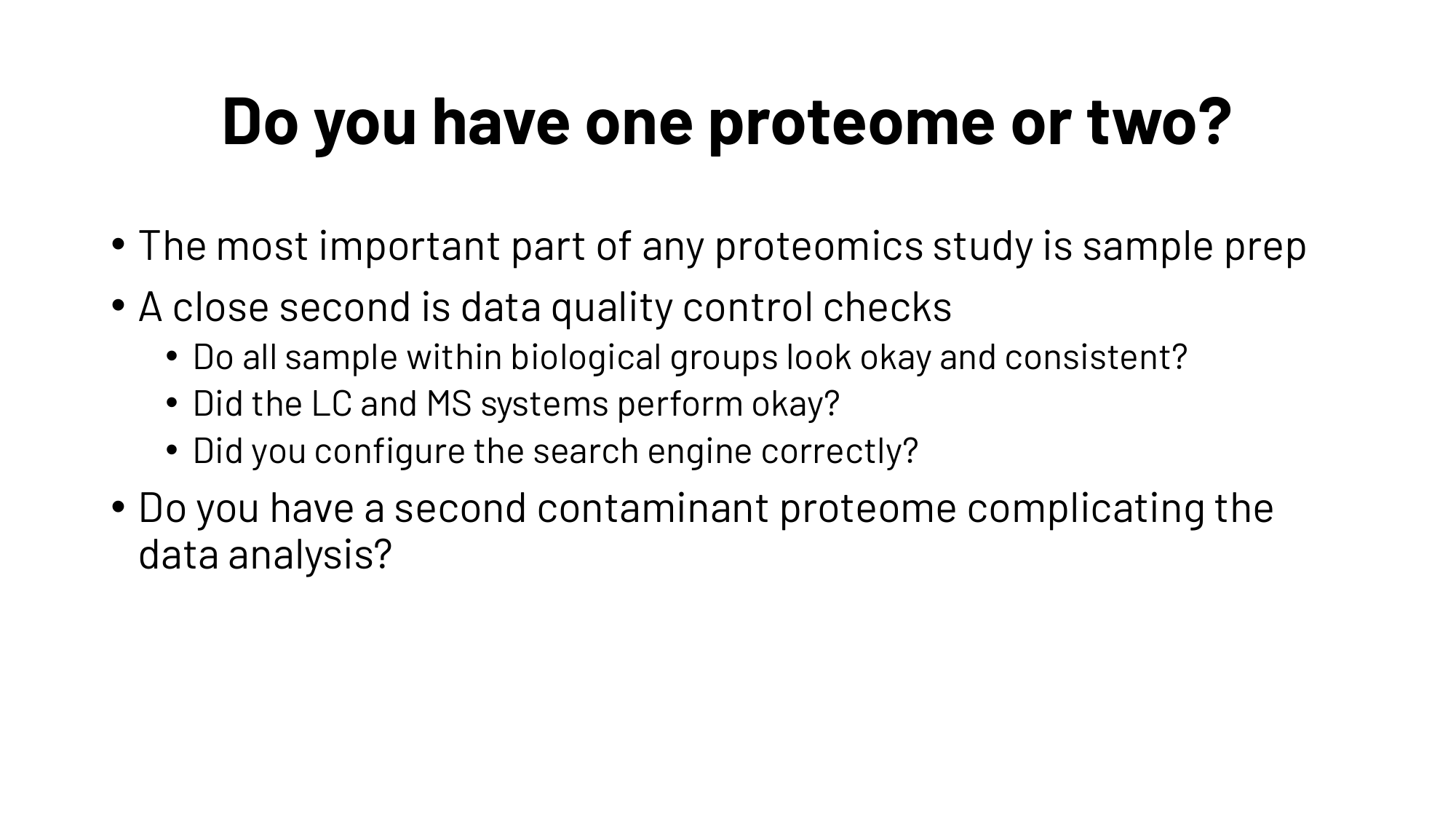

# Do you have one proteome or two?
The most important part of any proteomics study is sample prep
A close second is data quality control checks
Do all sample within biological groups look okay and consistent?
Did the LC and MS systems perform okay?
Did you configure the search engine correctly?
Do you have a second contaminant proteome complicating the data analysis?